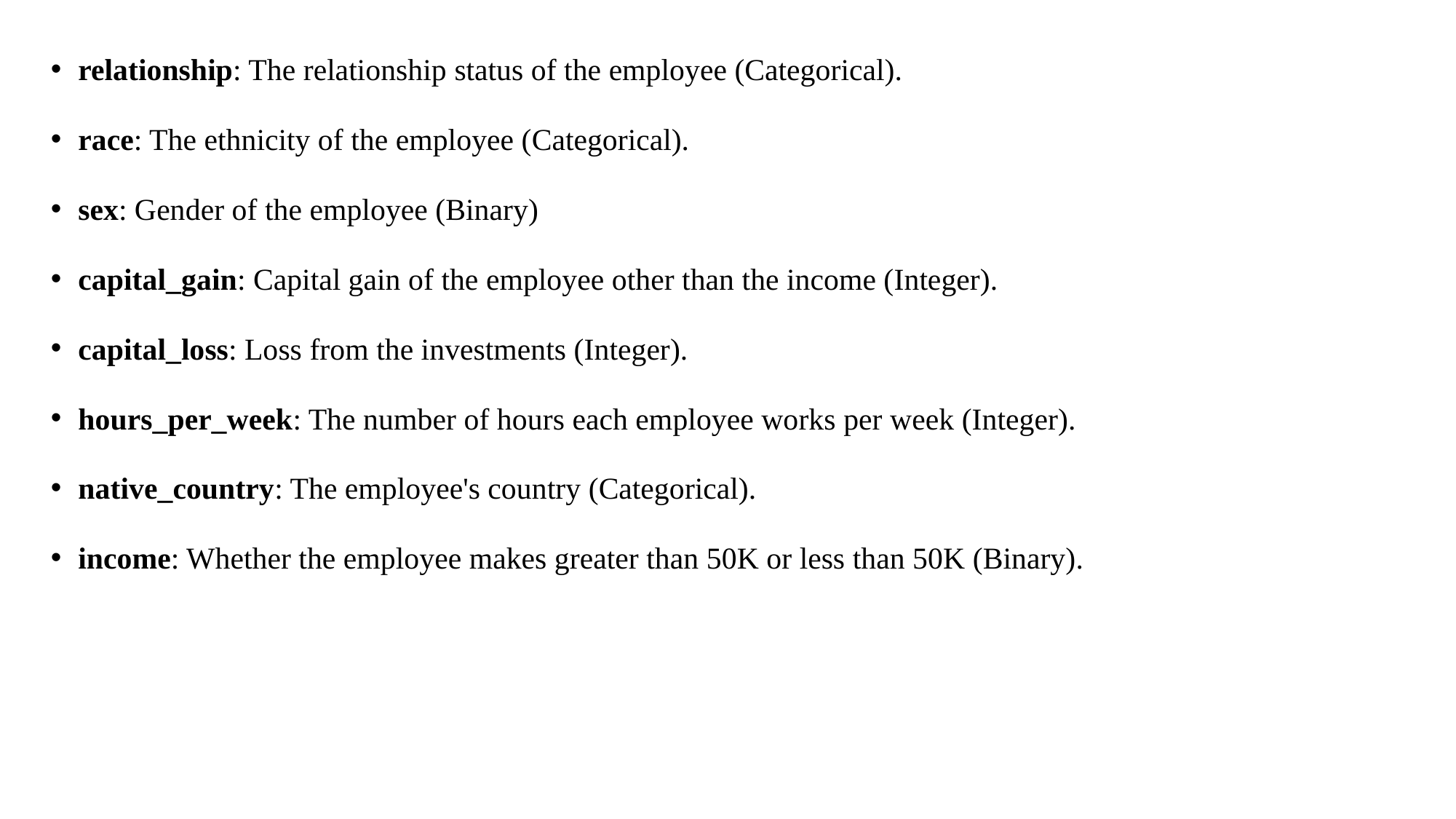

relationship: The relationship status of the employee (Categorical).
race: The ethnicity of the employee (Categorical).
sex: Gender of the employee (Binary)
capital_gain: Capital gain of the employee other than the income (Integer).
capital_loss: Loss from the investments (Integer).
hours_per_week: The number of hours each employee works per week (Integer).
native_country: The employee's country (Categorical).
income: Whether the employee makes greater than 50K or less than 50K (Binary).